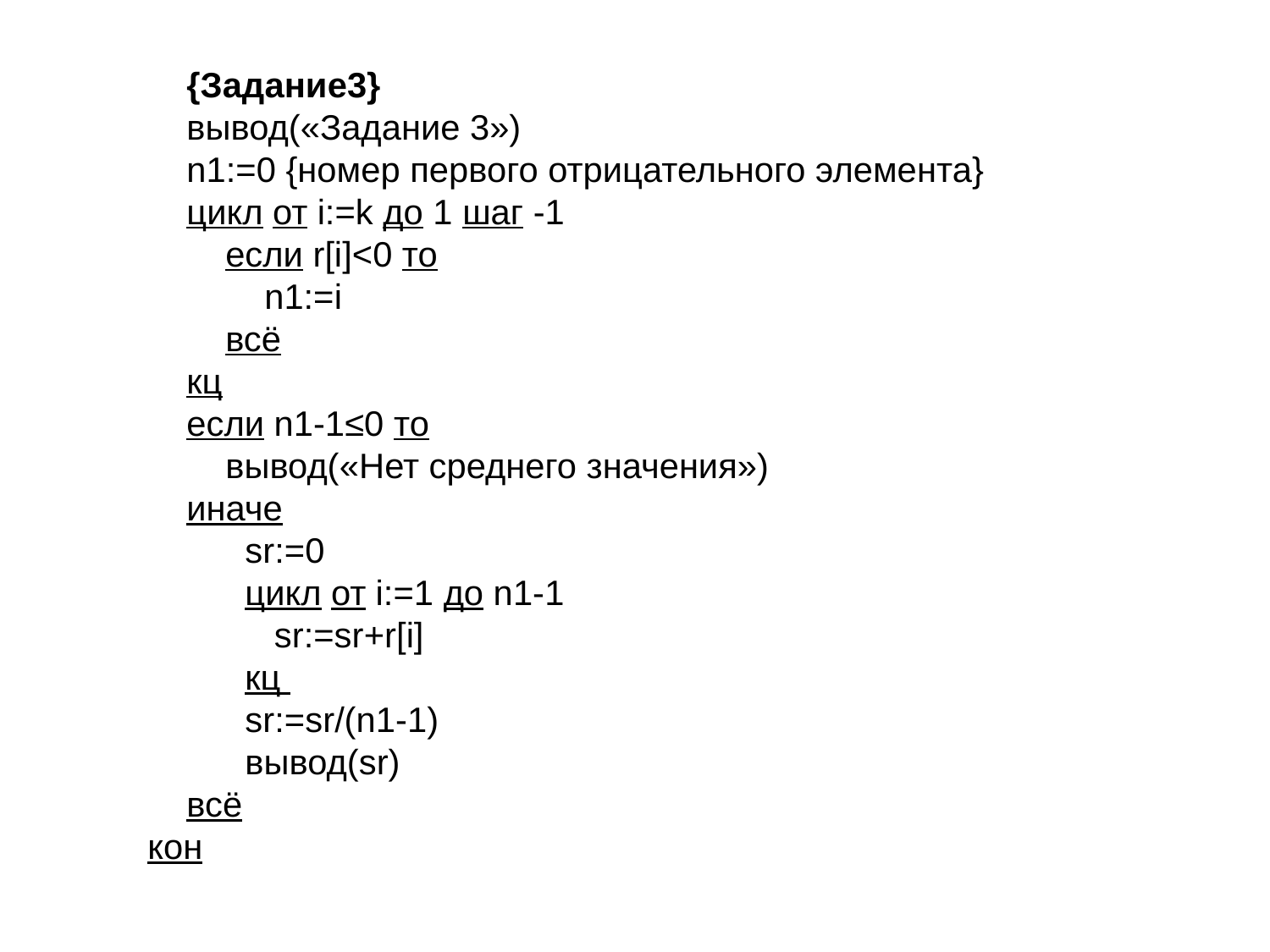

{Задание3}
    вывод(«Задание 3»)
    n1:=0 {номер первого отрицательного элемента}
    цикл от i:=k до 1 шаг -1
        если r[i]<0 то
            n1:=i
        всё
    кц
    если n1-1≤0 то
        вывод(«Нет среднего значения»)
    иначе
          sr:=0
          цикл от i:=1 до n1-1
             sr:=sr+r[i]
          кц
          sr:=sr/(n1-1)
          вывод(sr)
    всё
кон